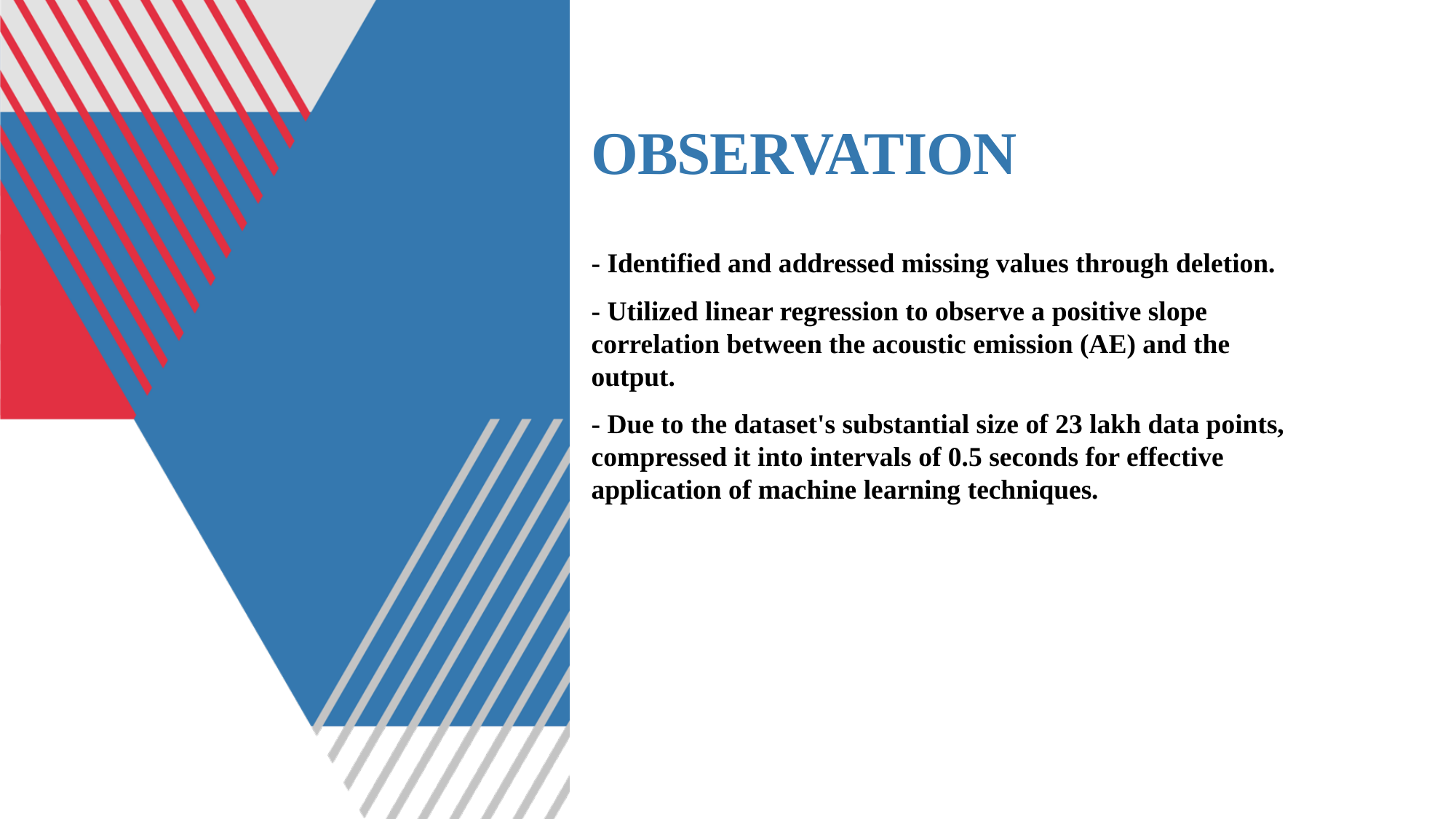

# OBSERVATION
- Identified and addressed missing values through deletion.
- Utilized linear regression to observe a positive slope correlation between the acoustic emission (AE) and the output.
- Due to the dataset's substantial size of 23 lakh data points, compressed it into intervals of 0.5 seconds for effective application of machine learning techniques.